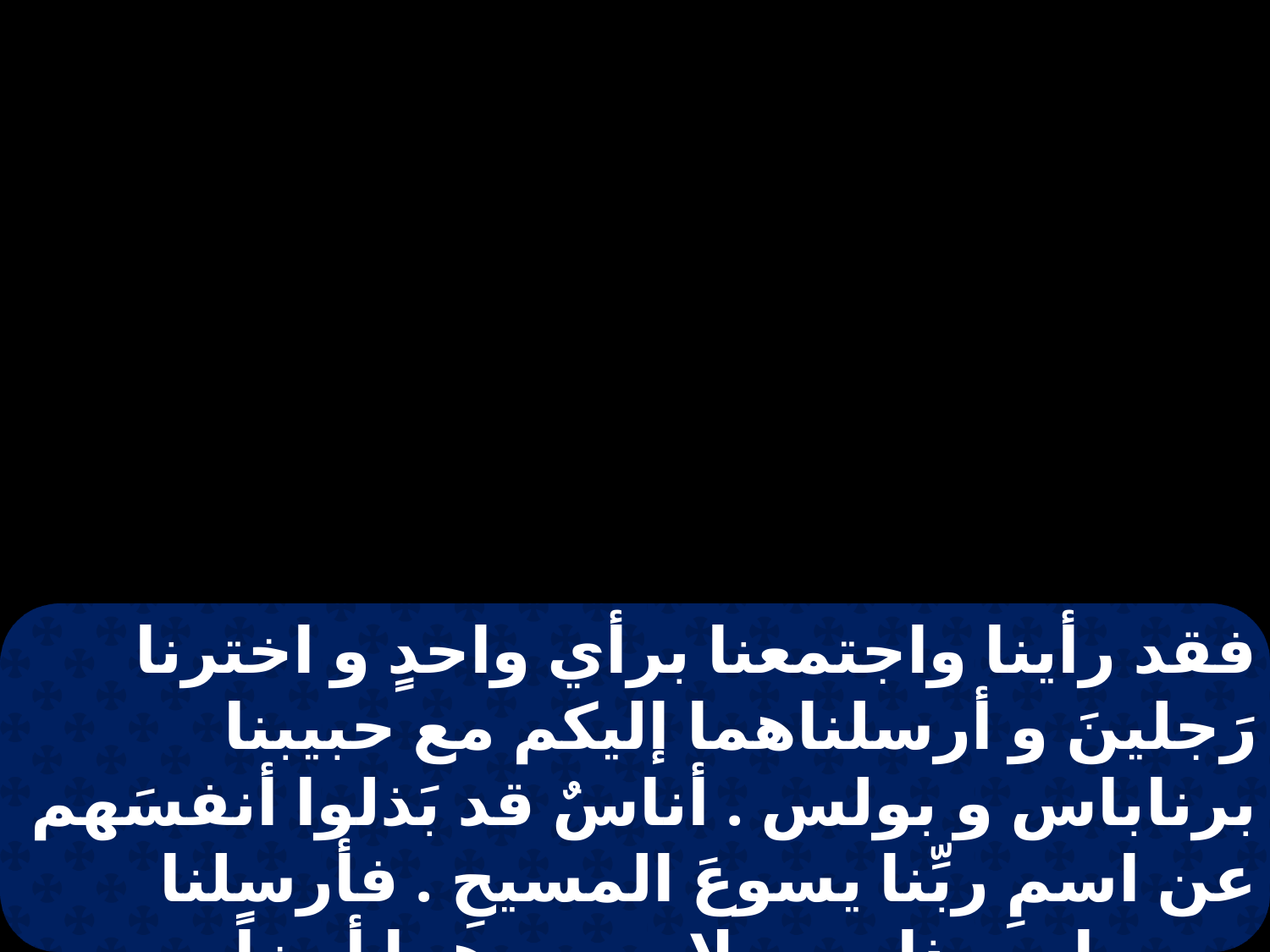

فقد رأينا واجتمعنا برأي واحدٍ و اخترنا رَجلينَ و أرسلناهما إليكم مع حبيبنا برناباس و بولس . أناسٌ قد بَذلوا أنفسَهم عن اسمِ ربِّنا يسوعَ المسيحِ . فأرسلنا معهما يهوذا و سيلاس . و هما أيضاً يُخبرانكما بهذا القولِ . لأنَّ الروحَ القدسَ قد ارتضى